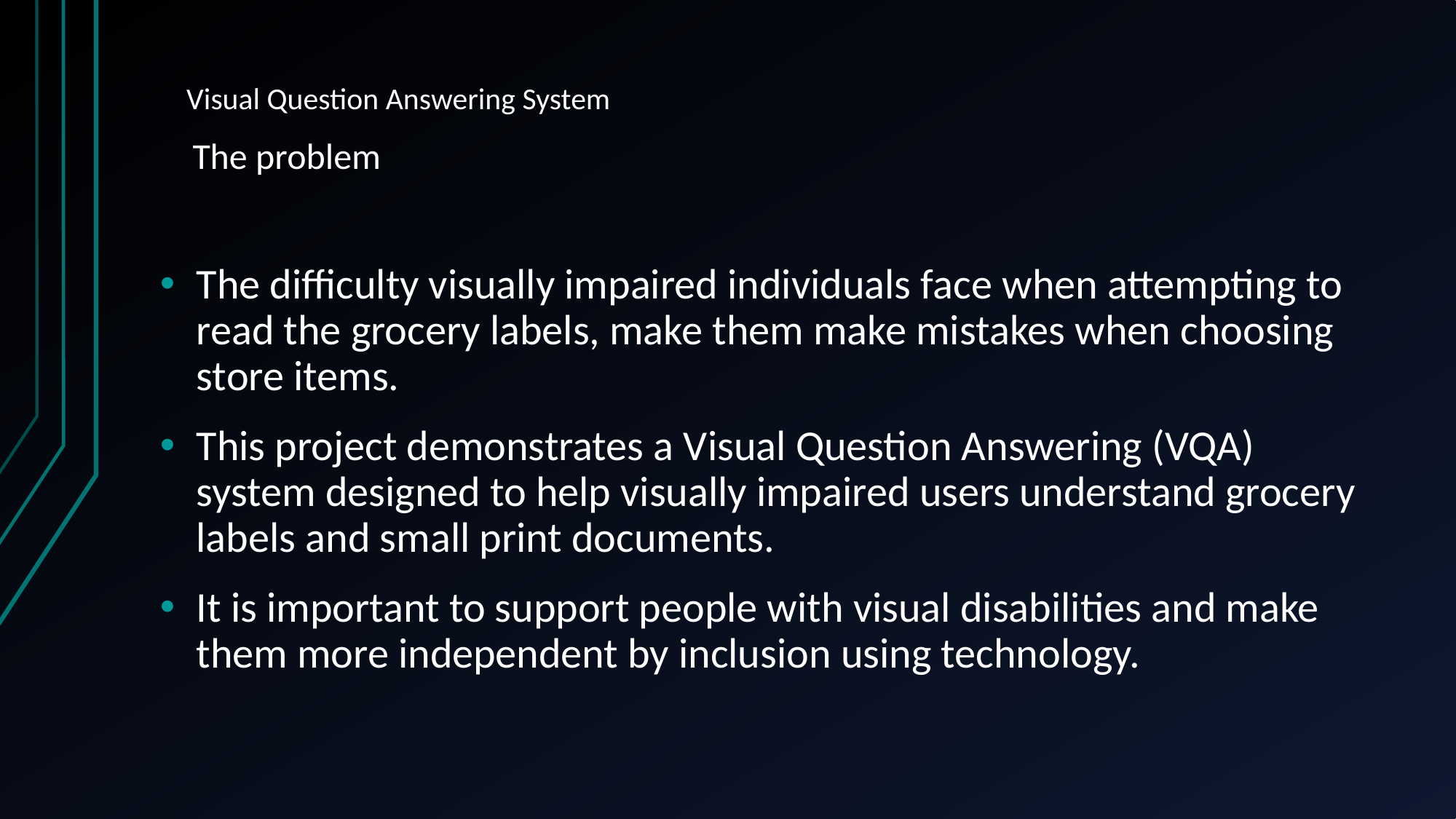

# Visual Question Answering System
The problem
The difficulty visually impaired individuals face when attempting to read the grocery labels, make them make mistakes when choosing store items.
This project demonstrates a Visual Question Answering (VQA) system designed to help visually impaired users understand grocery labels and small print documents.
It is important to support people with visual disabilities and make them more independent by inclusion using technology.